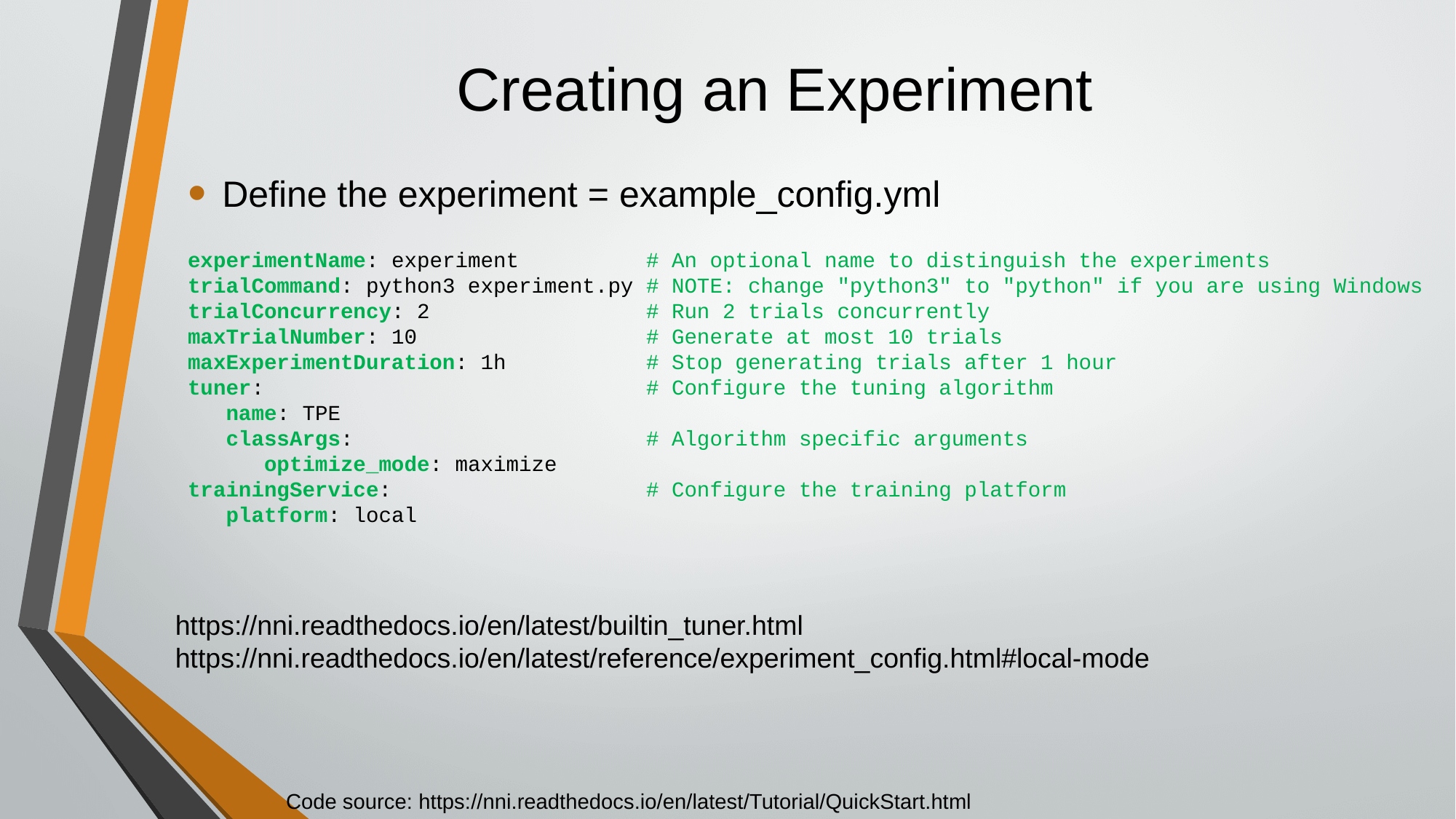

# Creating an Experiment
Define the experiment = example_config.yml
experimentName: experiment          # An optional name to distinguish the experiments
trialCommand: python3 experiment.py # NOTE: change "python3" to "python" if you are using Windows
trialConcurrency: 2                 # Run 2 trials concurrently
maxTrialNumber: 10                  # Generate at most 10 trials
maxExperimentDuration: 1h           # Stop generating trials after 1 hour
tuner:                              # Configure the tuning algorithm
   name: TPE
   classArgs:                       # Algorithm specific arguments
      optimize_mode: maximize
trainingService:                    # Configure the training platform
   platform: local
https://nni.readthedocs.io/en/latest/builtin_tuner.html
https://nni.readthedocs.io/en/latest/reference/experiment_config.html#local-mode
Code source: https://nni.readthedocs.io/en/latest/Tutorial/QuickStart.html